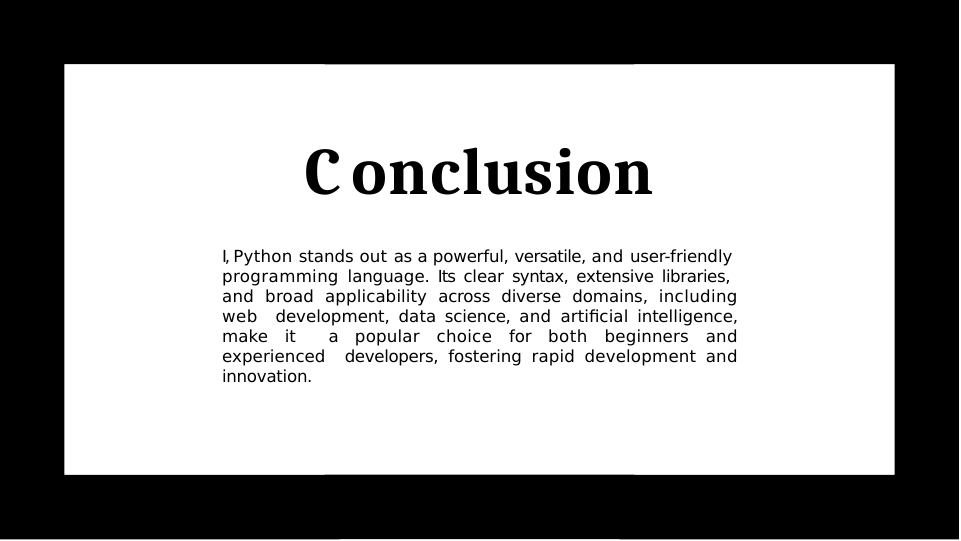

# Conclusion
I, Python stands out as a powerful, versatile, and user-friendly  programming language. Its clear syntax, extensive libraries,  and broad applicability across diverse domains, including web  development, data science, and artiﬁcial intelligence, make it  a popular choice for both beginners and experienced  developers, fostering rapid development and innovation.